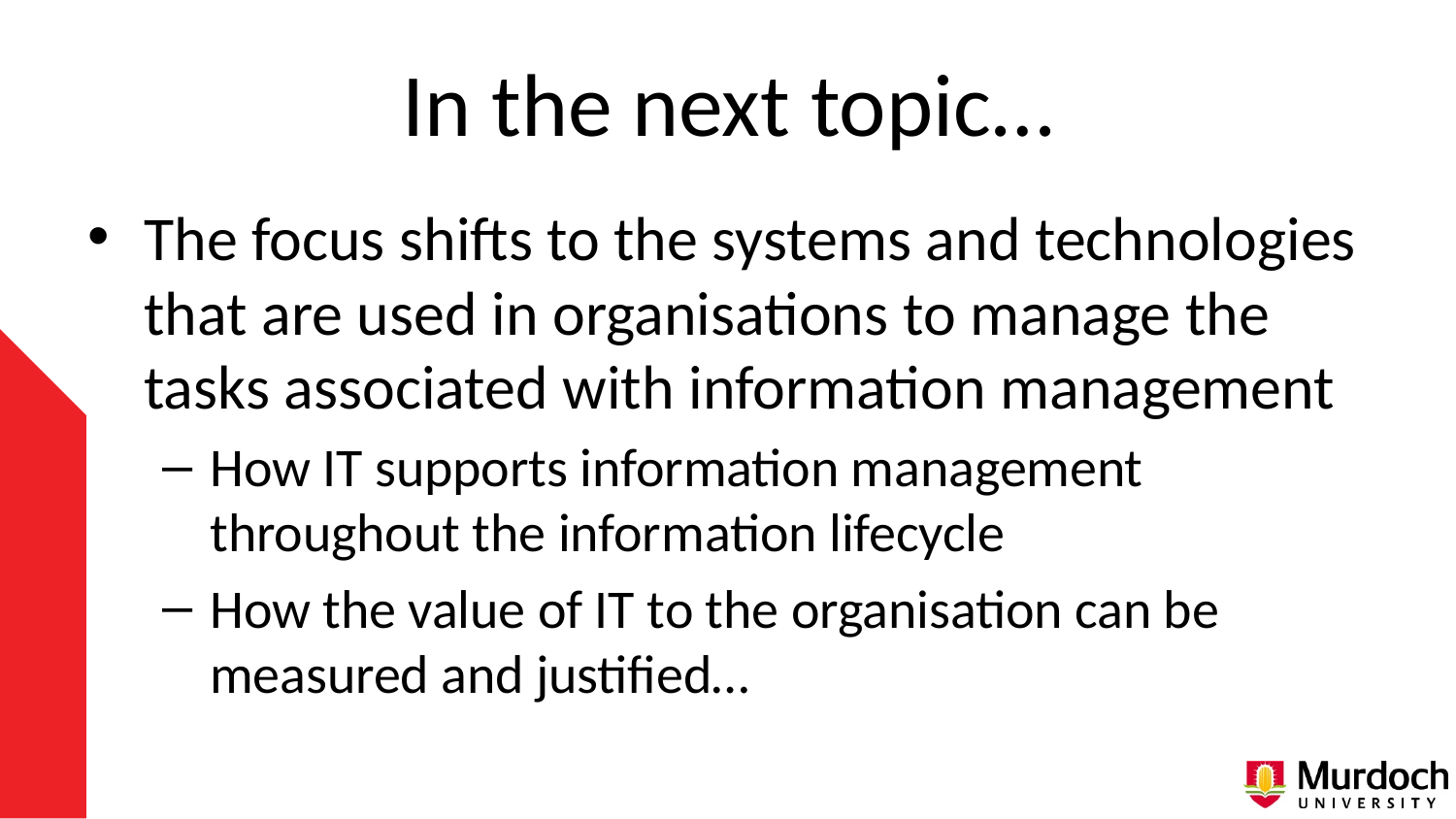

# In the next topic…
The focus shifts to the systems and technologies that are used in organisations to manage the tasks associated with information management
How IT supports information management throughout the information lifecycle
How the value of IT to the organisation can be measured and justified…